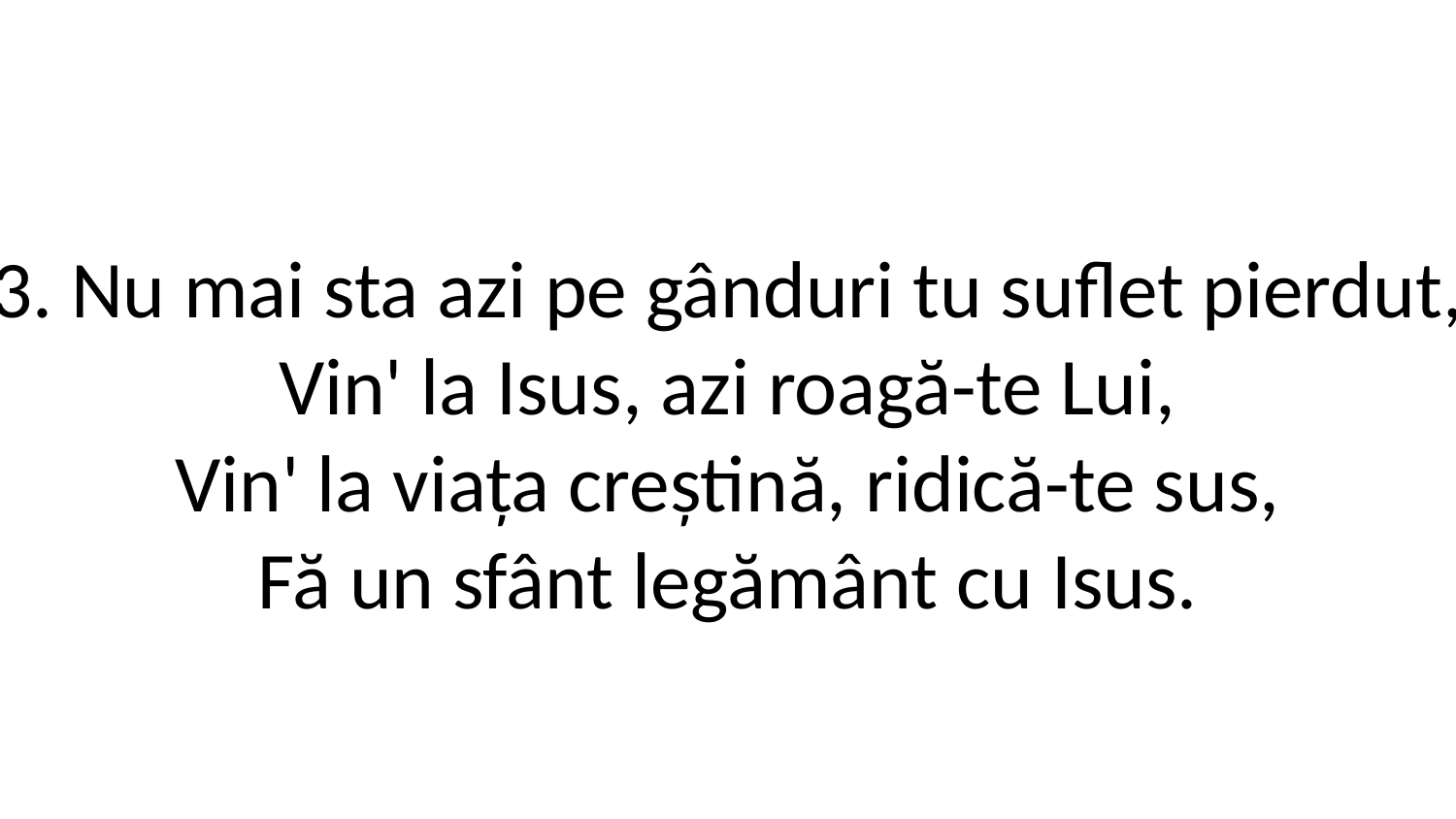

3. Nu mai sta azi pe gânduri tu suflet pierdut,
Vin' la Isus, azi roagă-te Lui,
Vin' la viața creștină, ridică-te sus,
Fă un sfânt legământ cu Isus.